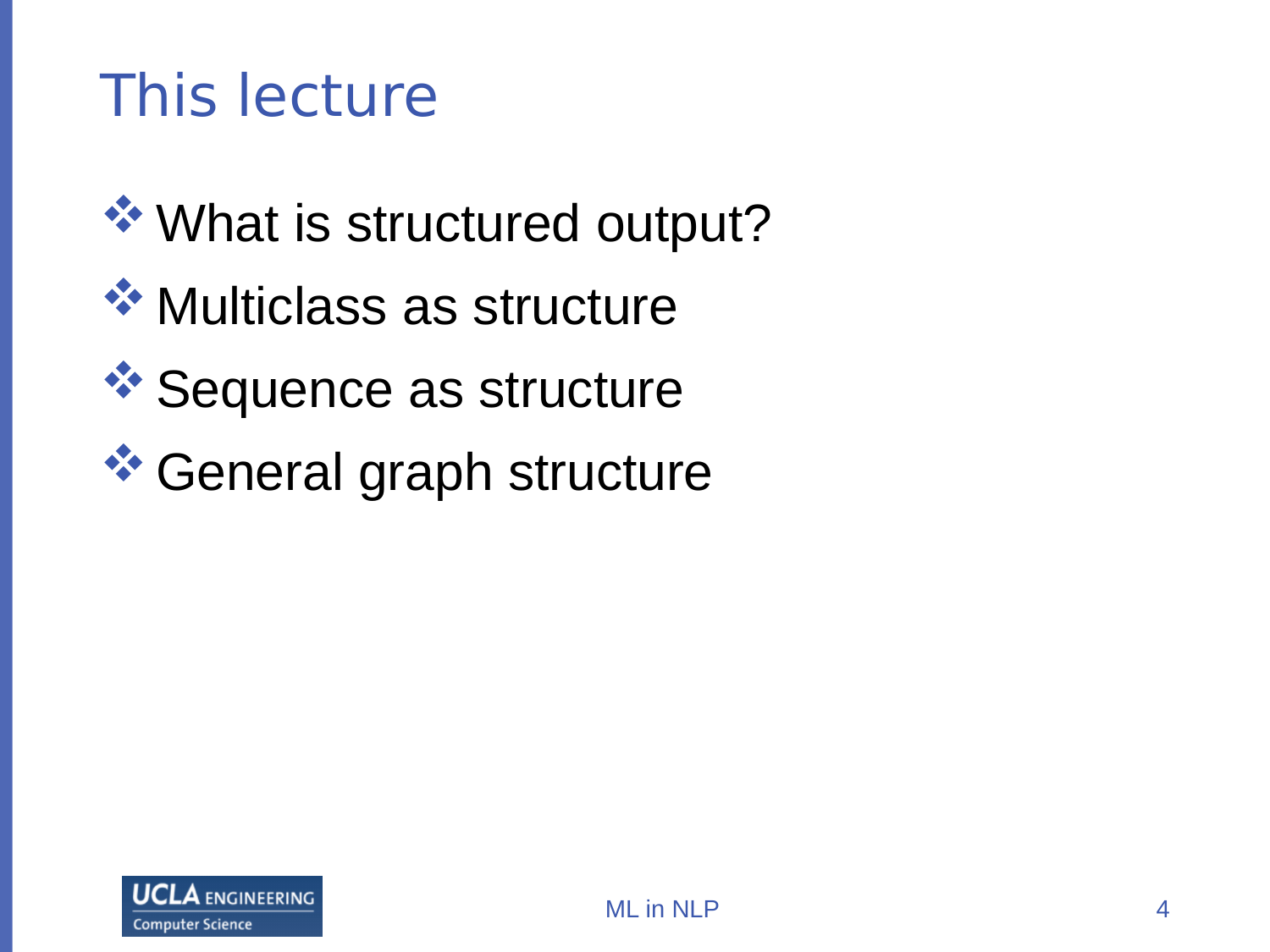

# This lecture
What is structured output?
Multiclass as structure
Sequence as structure
General graph structure
ML in NLP
4